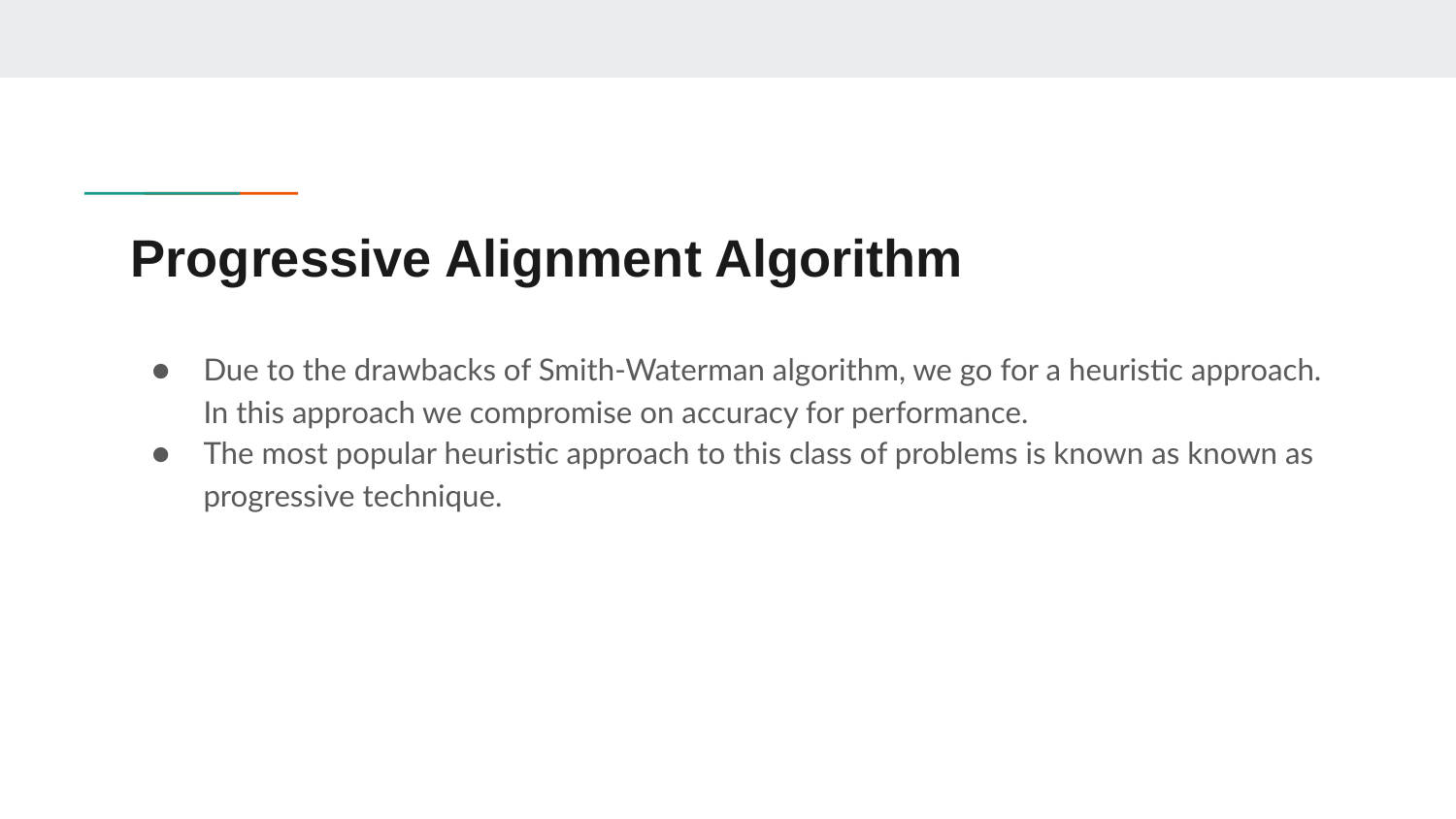

# Progressive Alignment Algorithm
Due to the drawbacks of Smith-Waterman algorithm, we go for a heuristic approach. In this approach we compromise on accuracy for performance.
The most popular heuristic approach to this class of problems is known as known as progressive technique.